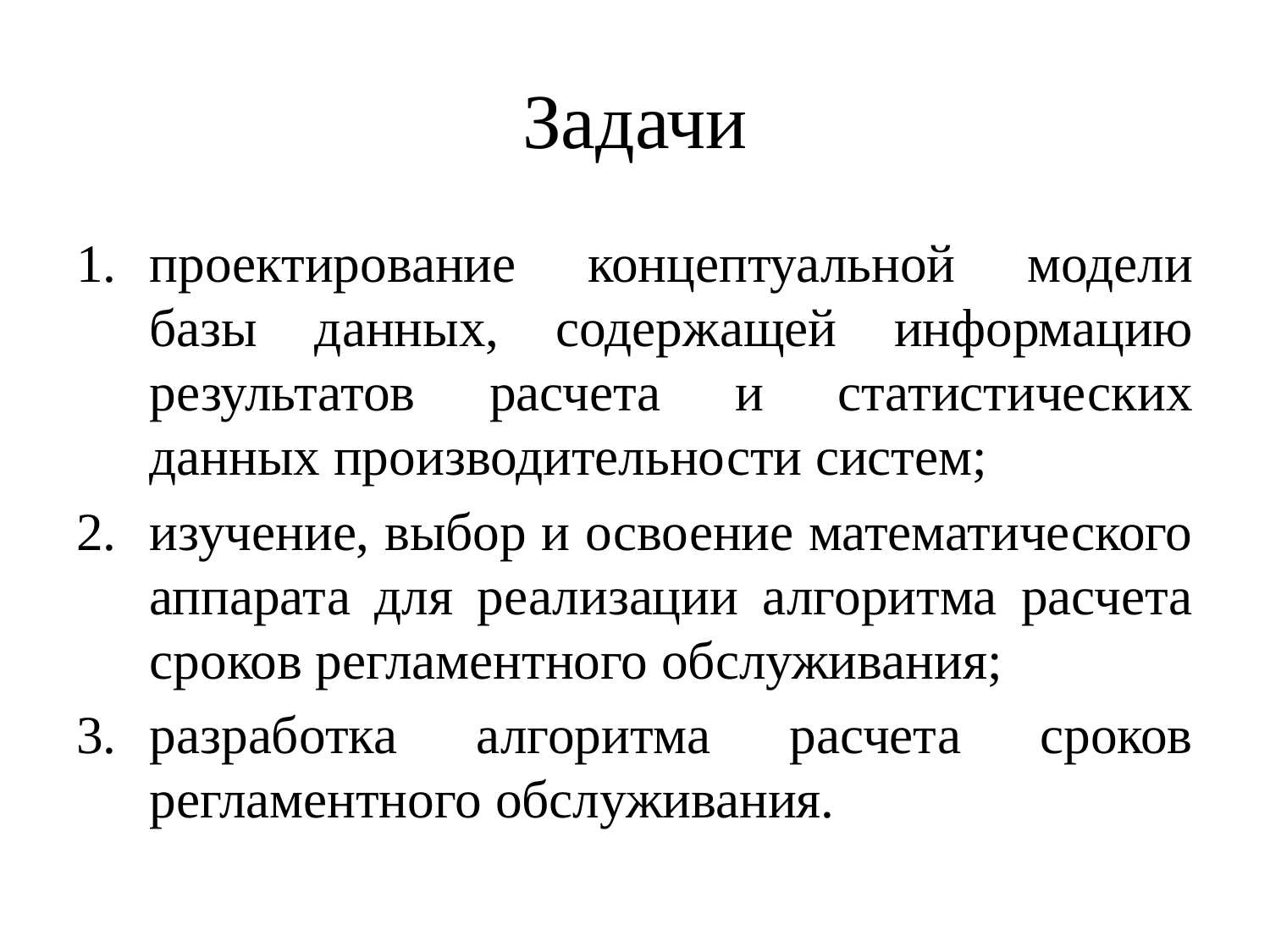

# Задачи
проектирование концептуальной модели базы данных, содержащей информацию результатов расчета и статистических данных производительности систем;
изучение, выбор и освоение математического аппарата для реализации алгоритма расчета сроков регламентного обслуживания;
разработка алгоритма расчета сроков регламентного обслуживания.